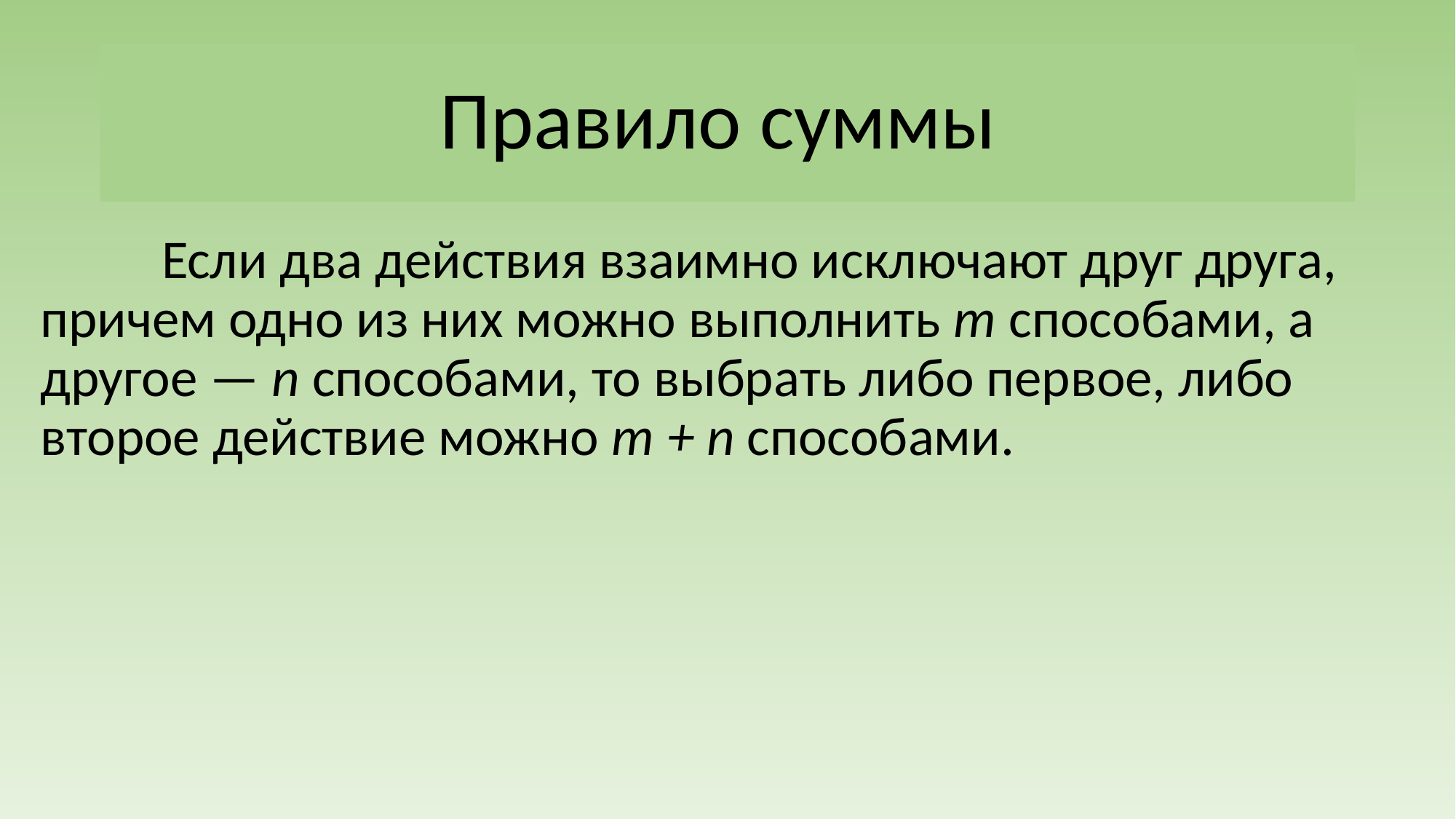

# Правило суммы
	 Если два действия взаимно исключают друг друга, причем одно из них можно выполнить т способами, а другое — n способа­ми, то выбрать либо первое, либо второе действие можно т + n способами.